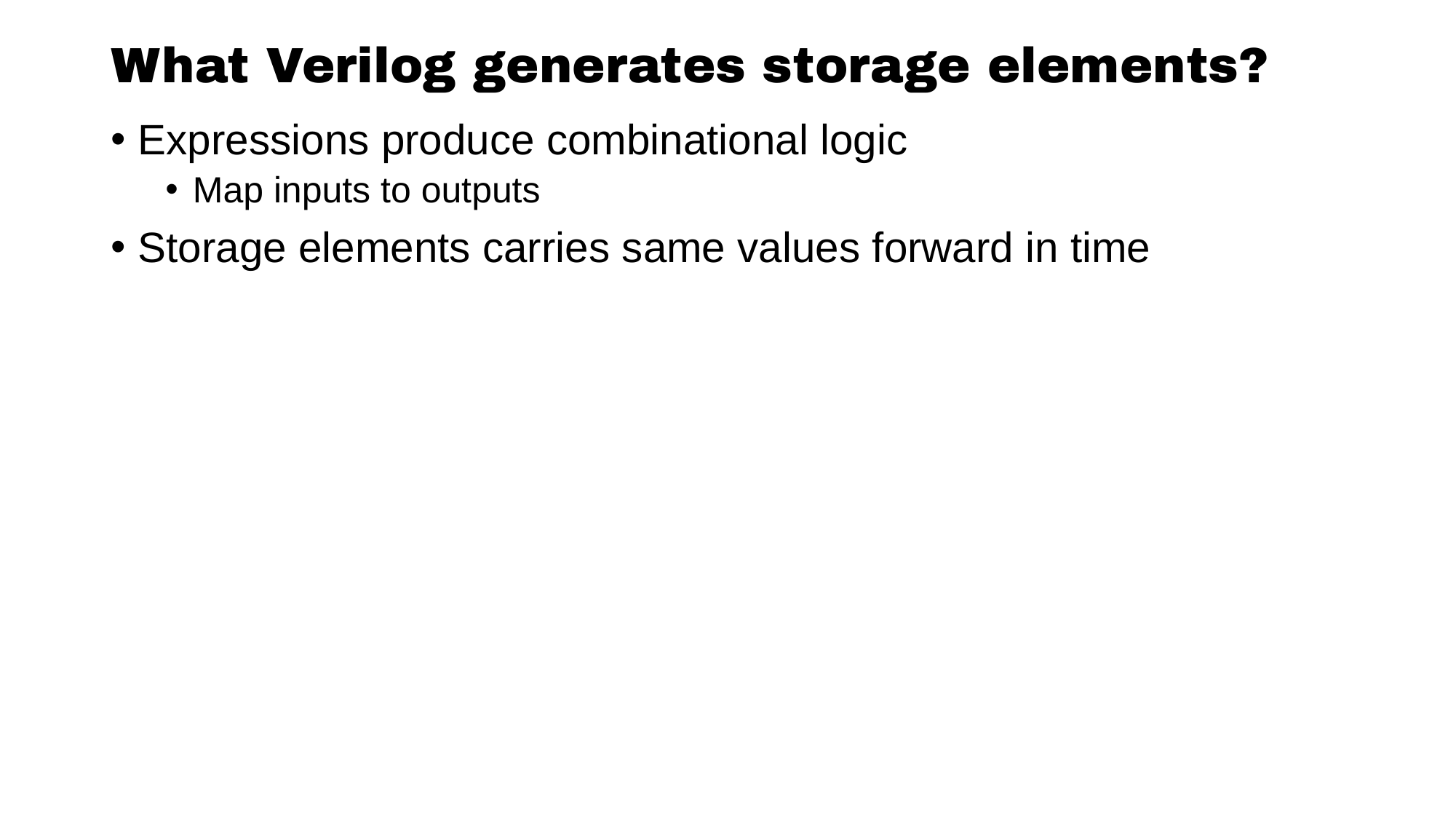

# What Verilog generates storage elements?
Expressions produce combinational logic
Map inputs to outputs
Storage elements carries same values forward in time